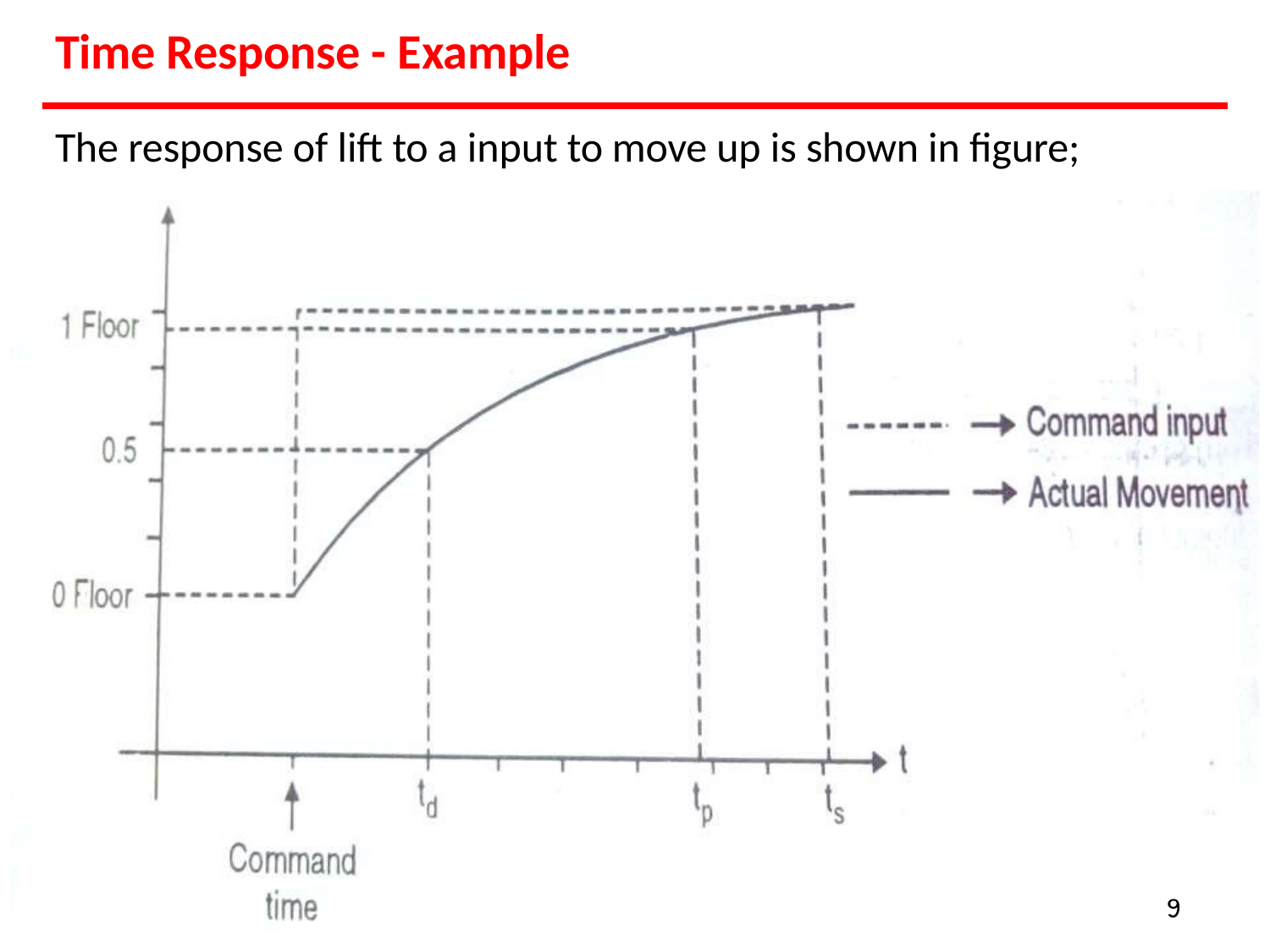

Time Response - Example

The response of lift to a input to move up is shown in figure;

9